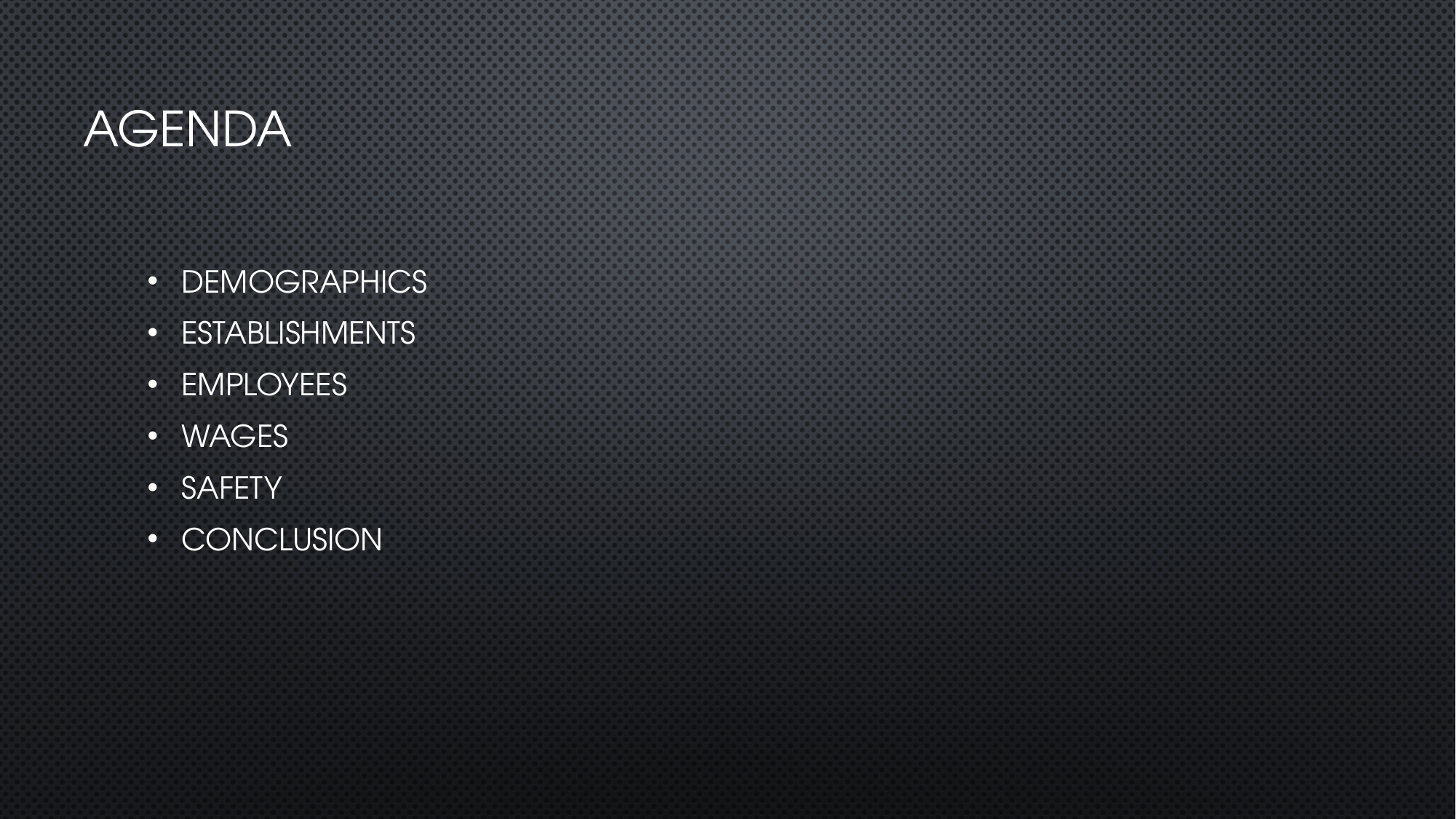

# Agenda
Demographics
Establishments
Employees
Wages
Safety
Conclusion